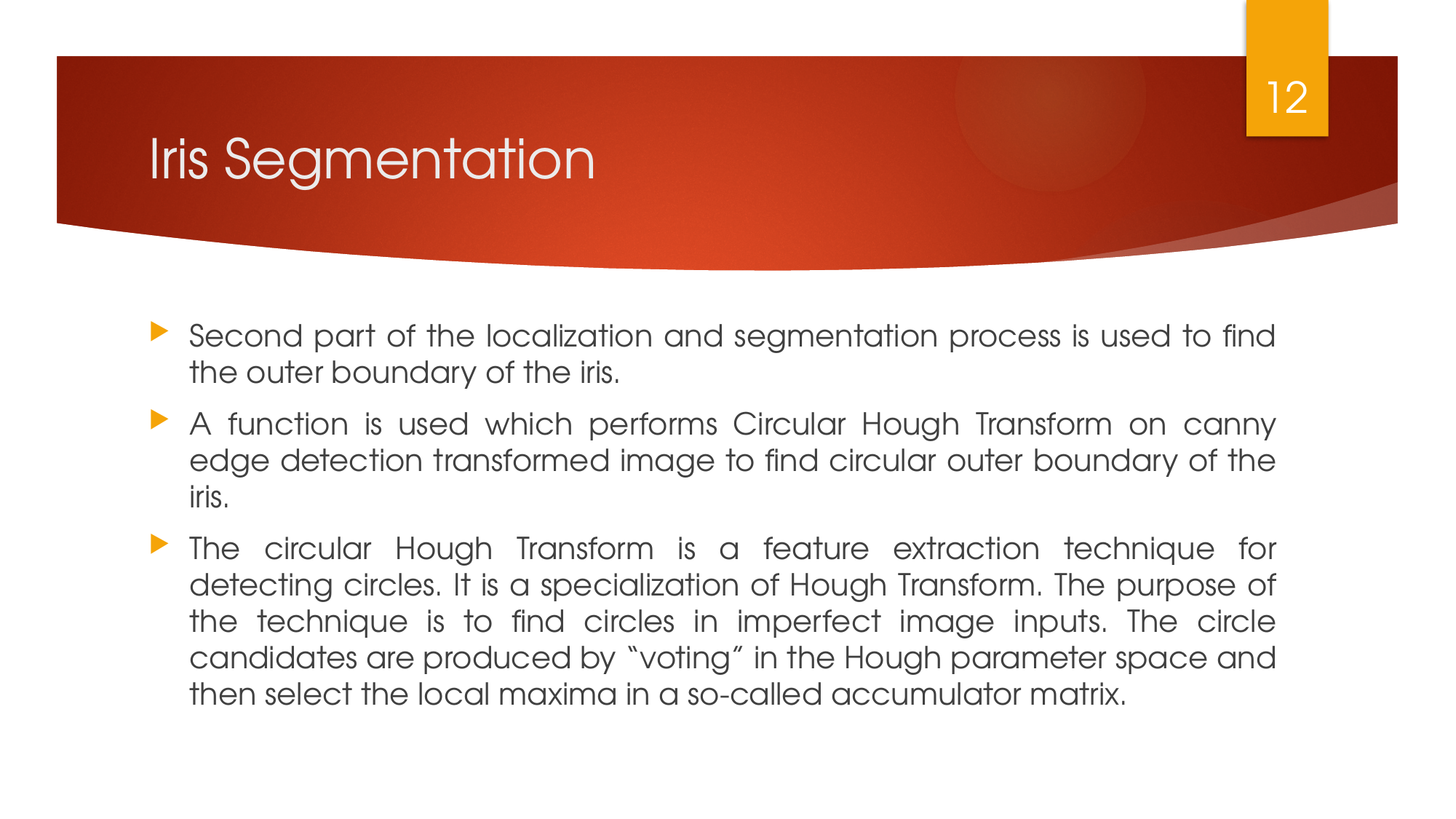

12
# Iris Segmentation
Second part of the localization and segmentation process is used to find the outer boundary of the iris.
A function is used which performs Circular Hough Transform on canny edge detection transformed image to find circular outer boundary of the iris.
The circular Hough Transform is a feature extraction technique for detecting circles. It is a specialization of Hough Transform. The purpose of the technique is to find circles in imperfect image inputs. The circle candidates are produced by “voting” in the Hough parameter space and then select the local maxima in a so-called accumulator matrix.